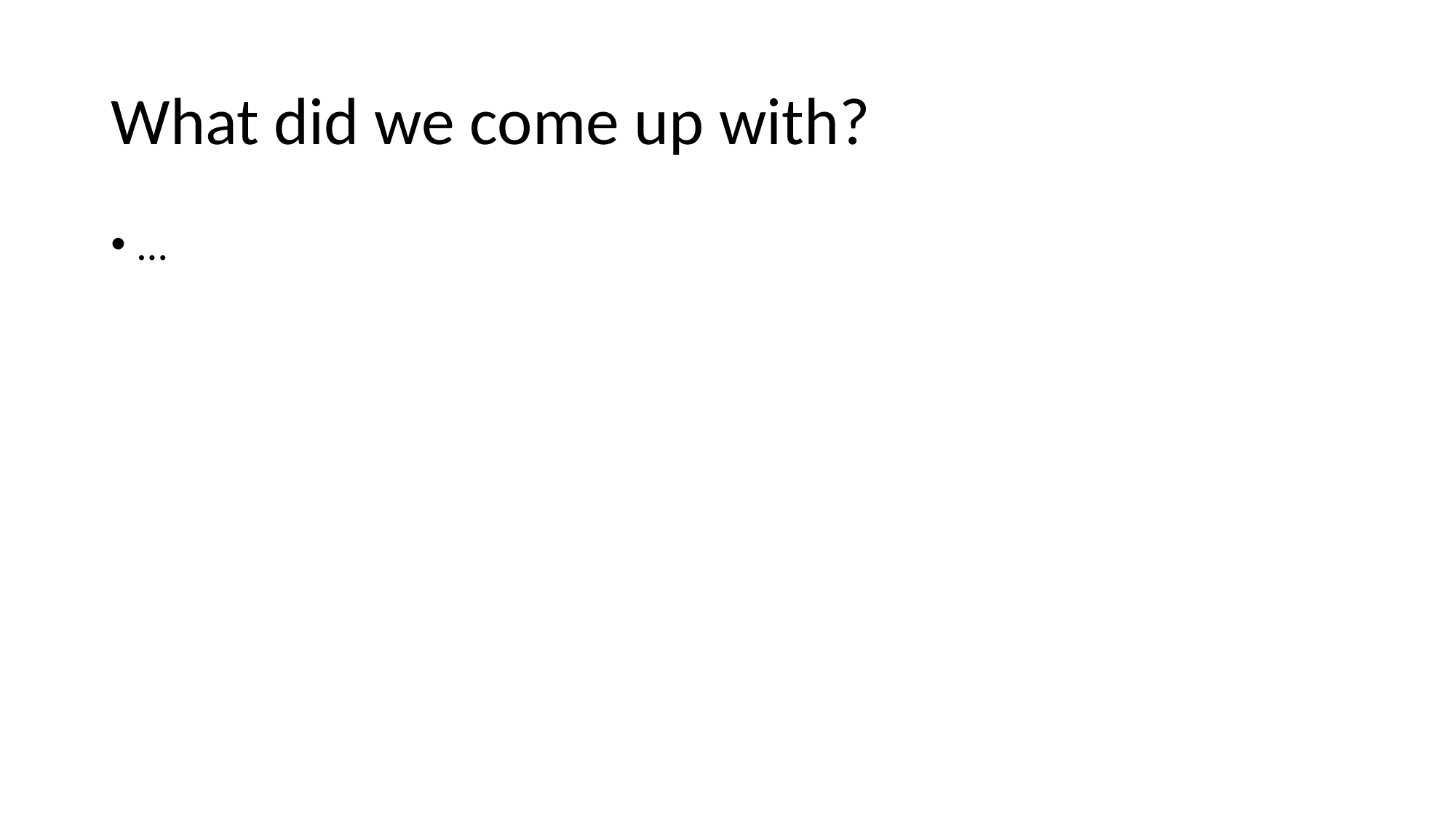

# What did we come up with?
…